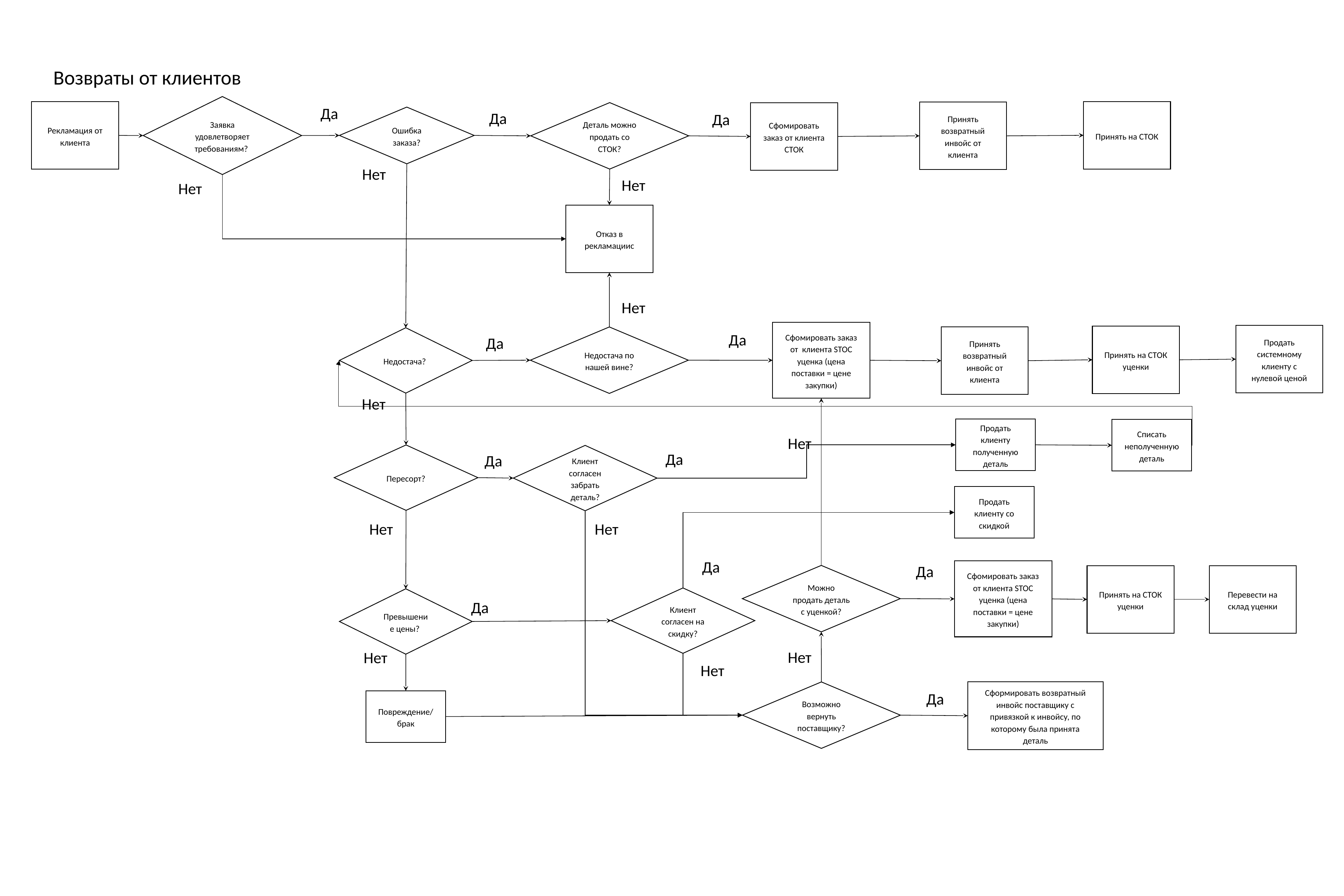

Возвраты от клиентов
Заявка удовлетворяет требованиям?
Да
Принять на СТОК
Рекламация от клиента
Принять возвратный инвойс от клиента
Деталь можно продать со СТОК?
Сфомировать заказ от клиента СТОК
Да
Да
Ошибка заказа?
Нет
Нет
Нет
Отказ в рекламациис
Нет
Сфомировать заказ от  клиента STOC уценка (цена поставки = цене закупки)
Продать системному клиенту с нулевой ценой
Принять на СТОК уценки
Да
Принять возвратный инвойс от клиента
Недостача по нашей вине?
Недостача?
Да
Нет
Продать клиенту полученную деталь
Списать неполученную деталь
Нет
Пересорт?
Клиент согласен забрать деталь?
Да
Да
Продать клиенту со скидкой
Нет
Нет
Да
Да
Сфомировать заказ от клиента STOC уценка (цена поставки = цене закупки)
Можно продать деталь с уценкой?
Принять на СТОК уценки
Перевести на склад уценки
Клиент согласен на скидку?
Превышение цены?
Да
Нет
Нет
Нет
Возможно вернуть поставщику?
Сформировать возвратный инвойс поставщику с привязкой к инвойсу, по которому была принята деталь
Да
Повреждение/брак